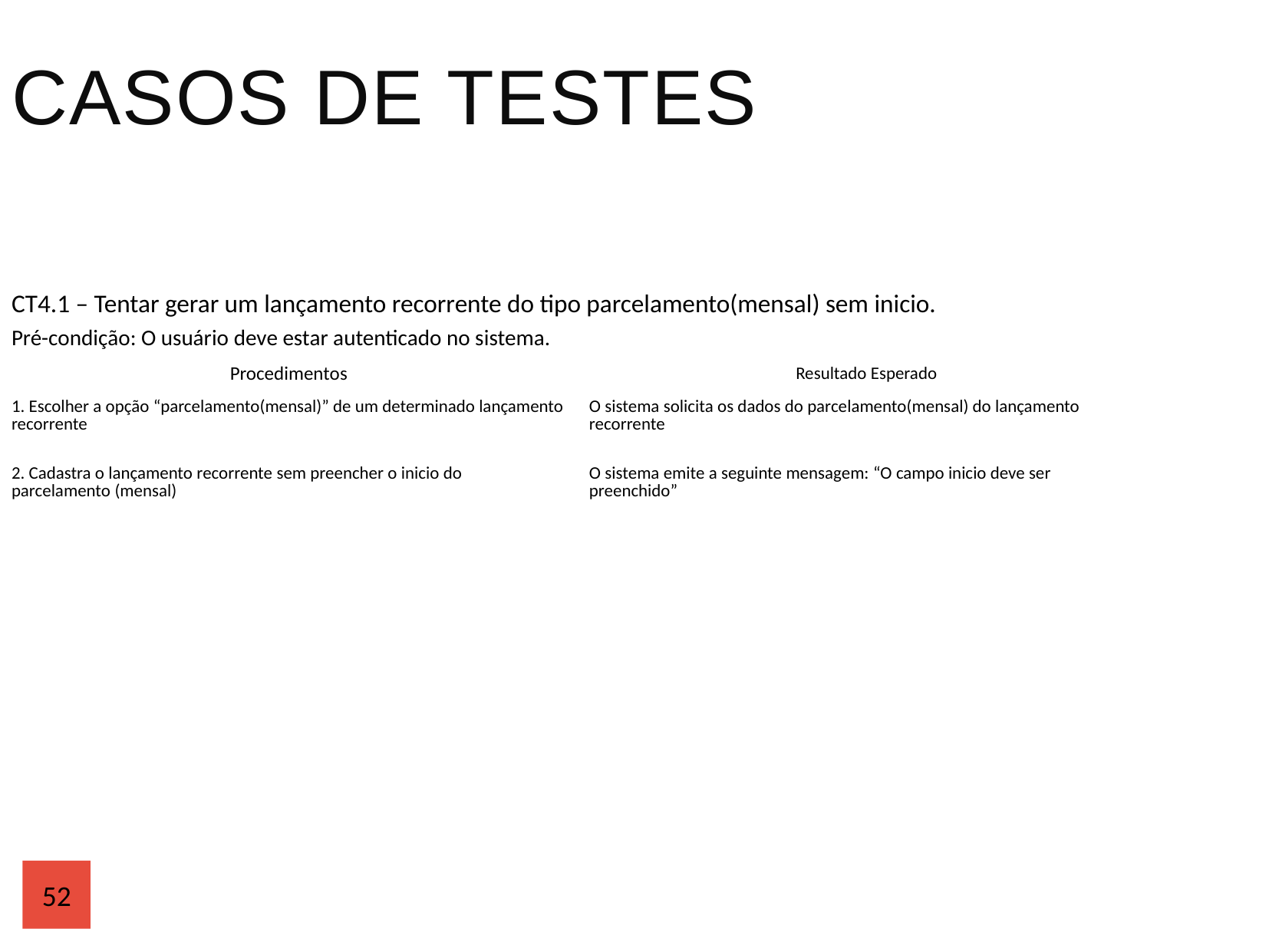

Casos de Testes

| CT4.1 – Tentar gerar um lançamento recorrente do tipo parcelamento(mensal) sem inicio. |  |
| --- | --- |
| Pré-condição: O usuário deve estar autenticado no sistema. |  |
| Procedimentos | Resultado Esperado |
| 1. Escolher a opção “parcelamento(mensal)” de um determinado lançamento recorrente | O sistema solicita os dados do parcelamento(mensal) do lançamento recorrente |
| 2. Cadastra o lançamento recorrente sem preencher o inicio do parcelamento (mensal) | O sistema emite a seguinte mensagem: “O campo inicio deve ser preenchido” |
52